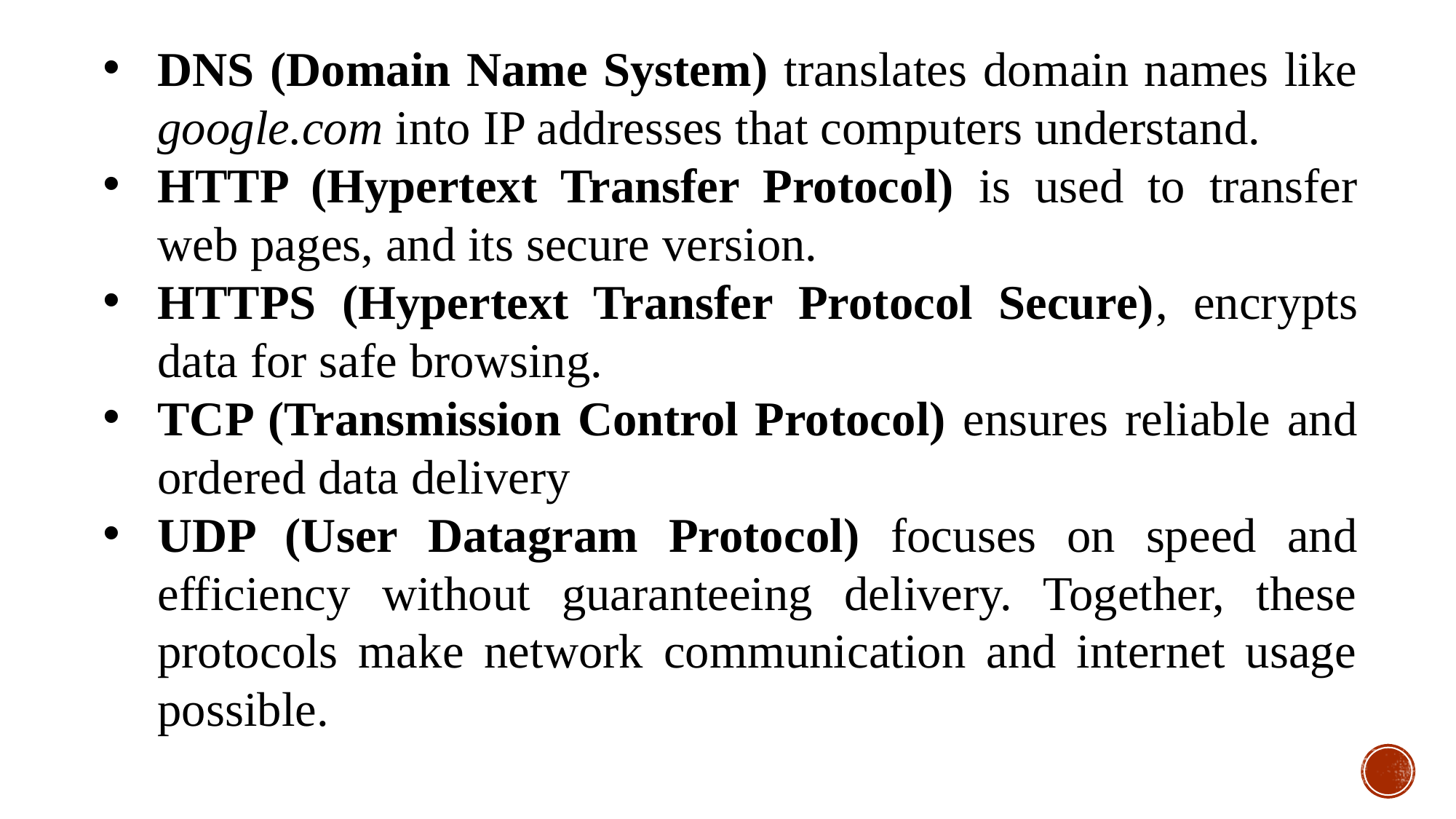

DNS (Domain Name System) translates domain names like google.com into IP addresses that computers understand.
HTTP (Hypertext Transfer Protocol) is used to transfer web pages, and its secure version.
HTTPS (Hypertext Transfer Protocol Secure), encrypts data for safe browsing.
TCP (Transmission Control Protocol) ensures reliable and ordered data delivery
UDP (User Datagram Protocol) focuses on speed and efficiency without guaranteeing delivery. Together, these protocols make network communication and internet usage possible.